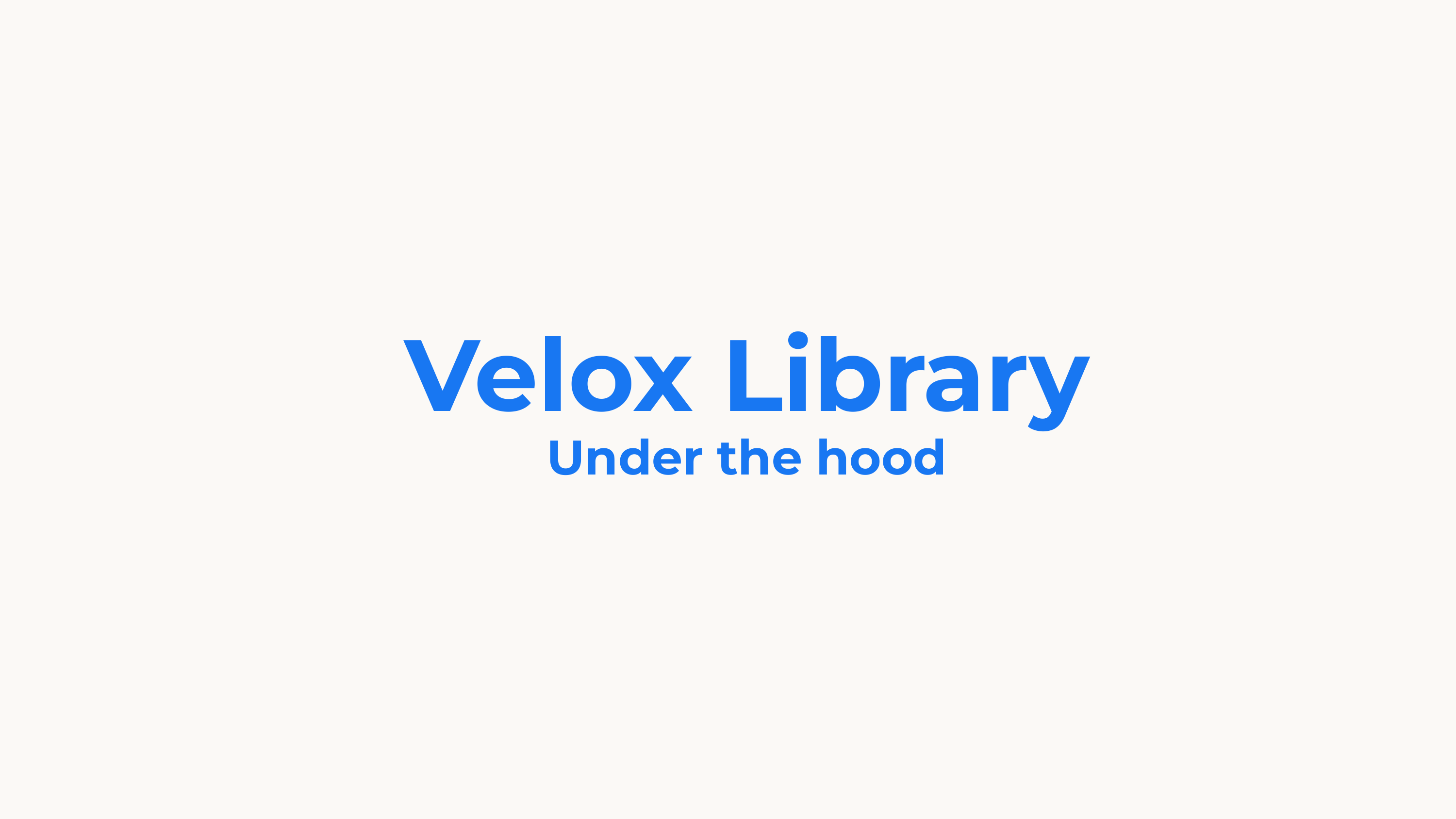

# Velox Library
Under the hood
19